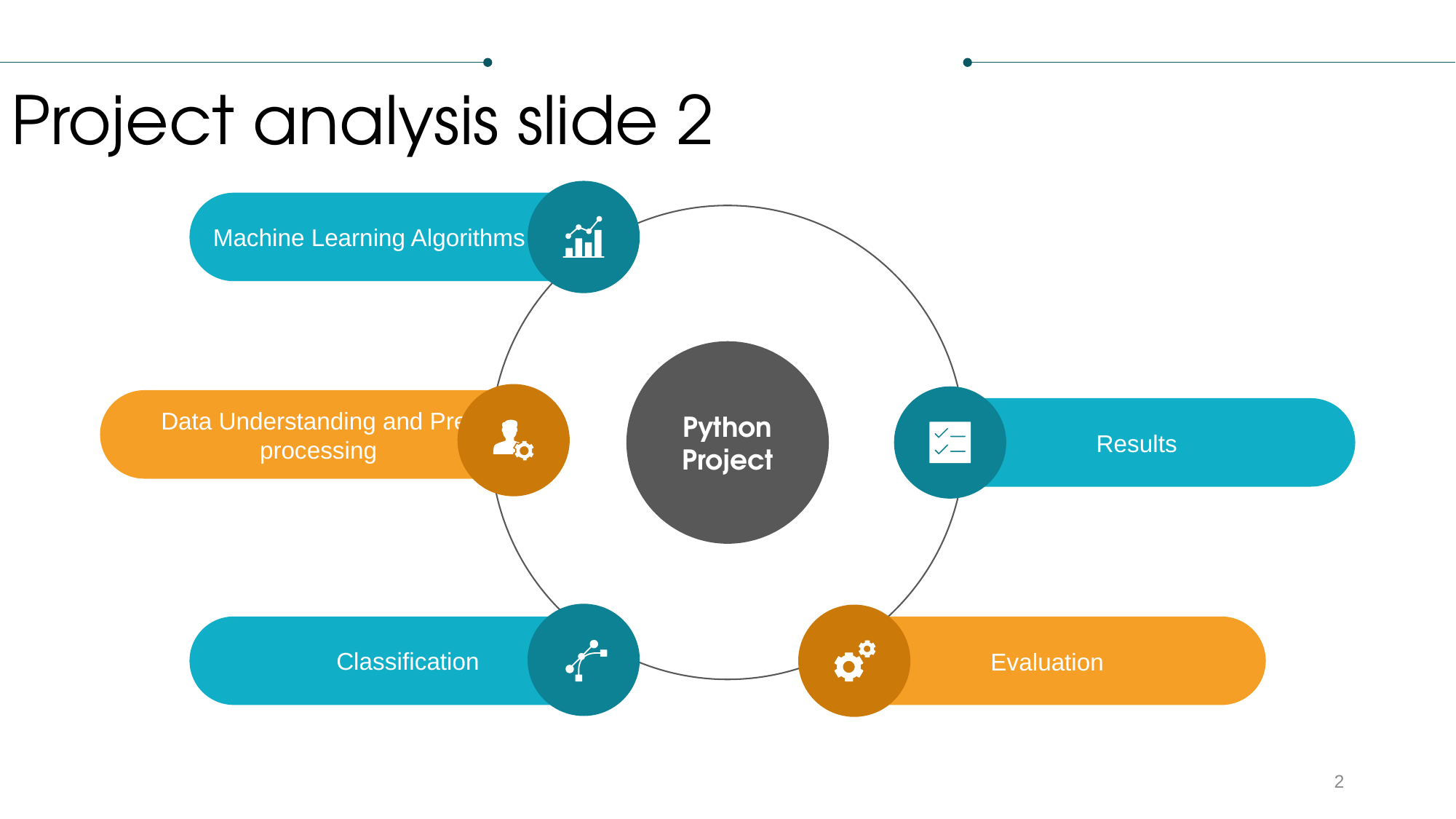

Project analysis slide 2

Machine Learning Algorithms

Python Project

Data Understanding and Pre-processing
Results

Classification
Evaluation

2